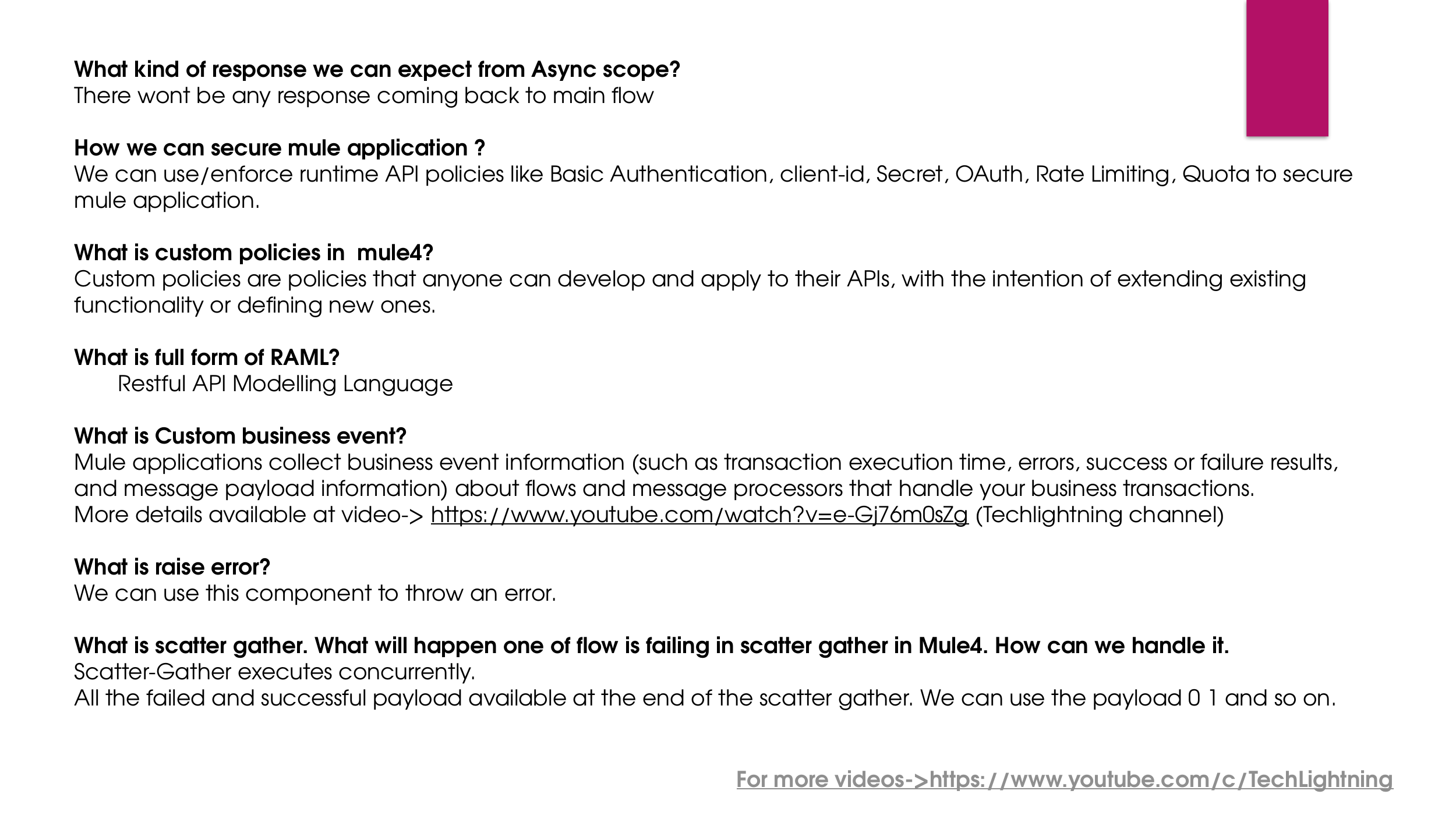

What kind of response we can expect from Async scope?
There wont be any response coming back to main flow

How we can secure mule application ?
We can use/enforce runtime API policies like Basic Authentication, client-id, Secret, OAuth, Rate Limiting, Quota to secure mule application.

What is custom policies in  mule4?
Custom policies are policies that anyone can develop and apply to their APIs, with the intention of extending existing functionality or defining new ones.

What is full form of RAML?
Restful API Modelling Language

What is Custom business event?
Mule applications collect business event information (such as transaction execution time, errors, success or failure results, and message payload information) about flows and message processors that handle your business transactions.
More details available at video-> https://www.youtube.com/watch?v=e-Gj76m0sZg (Techlightning channel)

What is raise error?
We can use this component to throw an error.

What is scatter gather. What will happen one of flow is failing in scatter gather in Mule4. How can we handle it.
Scatter-Gather executes concurrently.
All the failed and successful payload available at the end of the scatter gather. We can use the payload 0 1 and so on.
For more videos->https://www.youtube.com/c/TechLightning